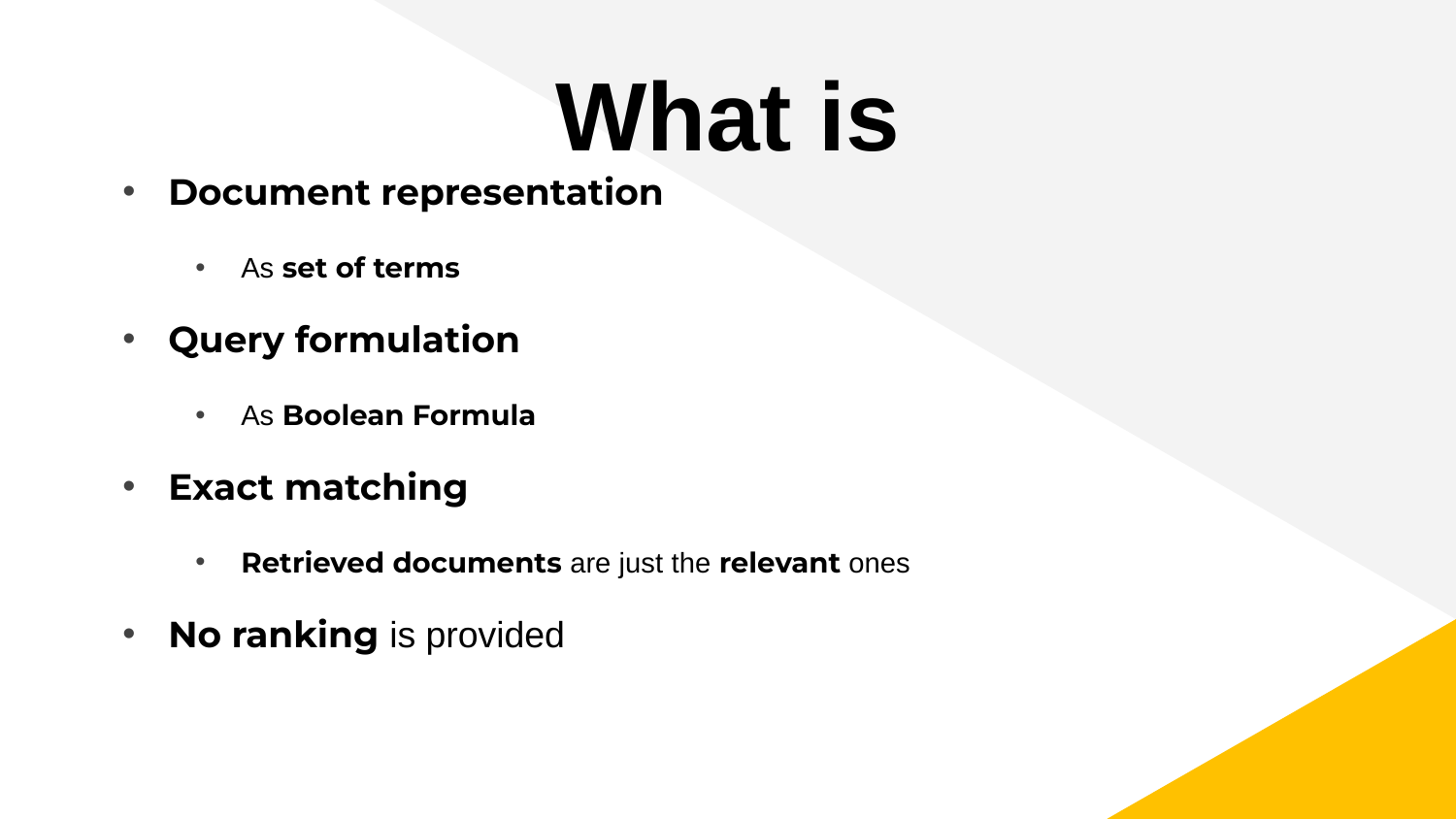

# What is
Document representation
As set of terms
Query formulation
As Boolean Formula
Exact matching
Retrieved documents are just the relevant ones
No ranking is provided